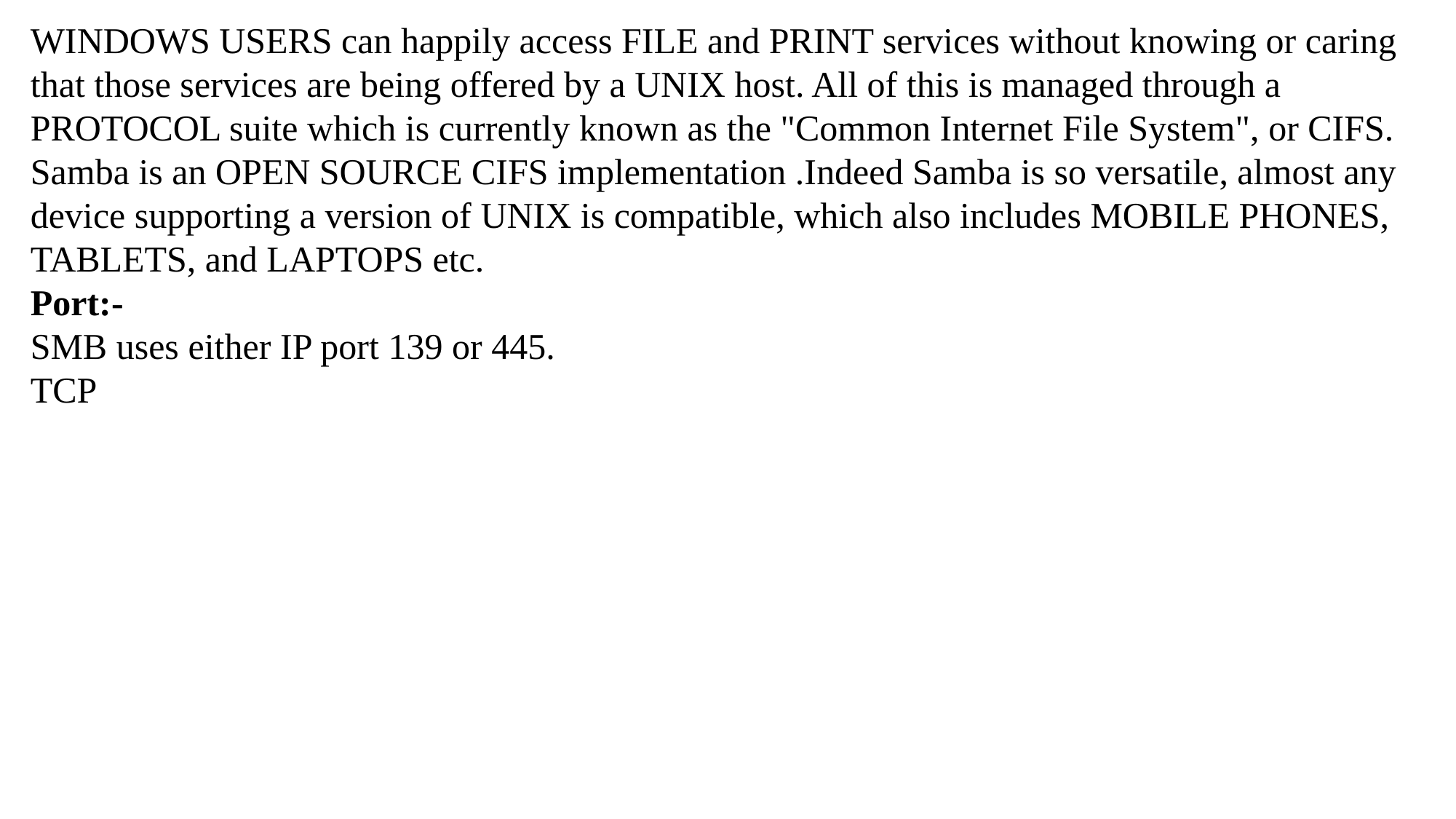

WINDOWS USERS can happily access FILE and PRINT services without knowing or caring that those services are being offered by a UNIX host. All of this is managed through a PROTOCOL suite which is currently known as the "Common Internet File System", or CIFS.
Samba is an OPEN SOURCE CIFS implementation .Indeed Samba is so versatile, almost any device supporting a version of UNIX is compatible, which also includes MOBILE PHONES, TABLETS, and LAPTOPS etc.
Port:-
SMB uses either IP port 139 or 445.
TCP